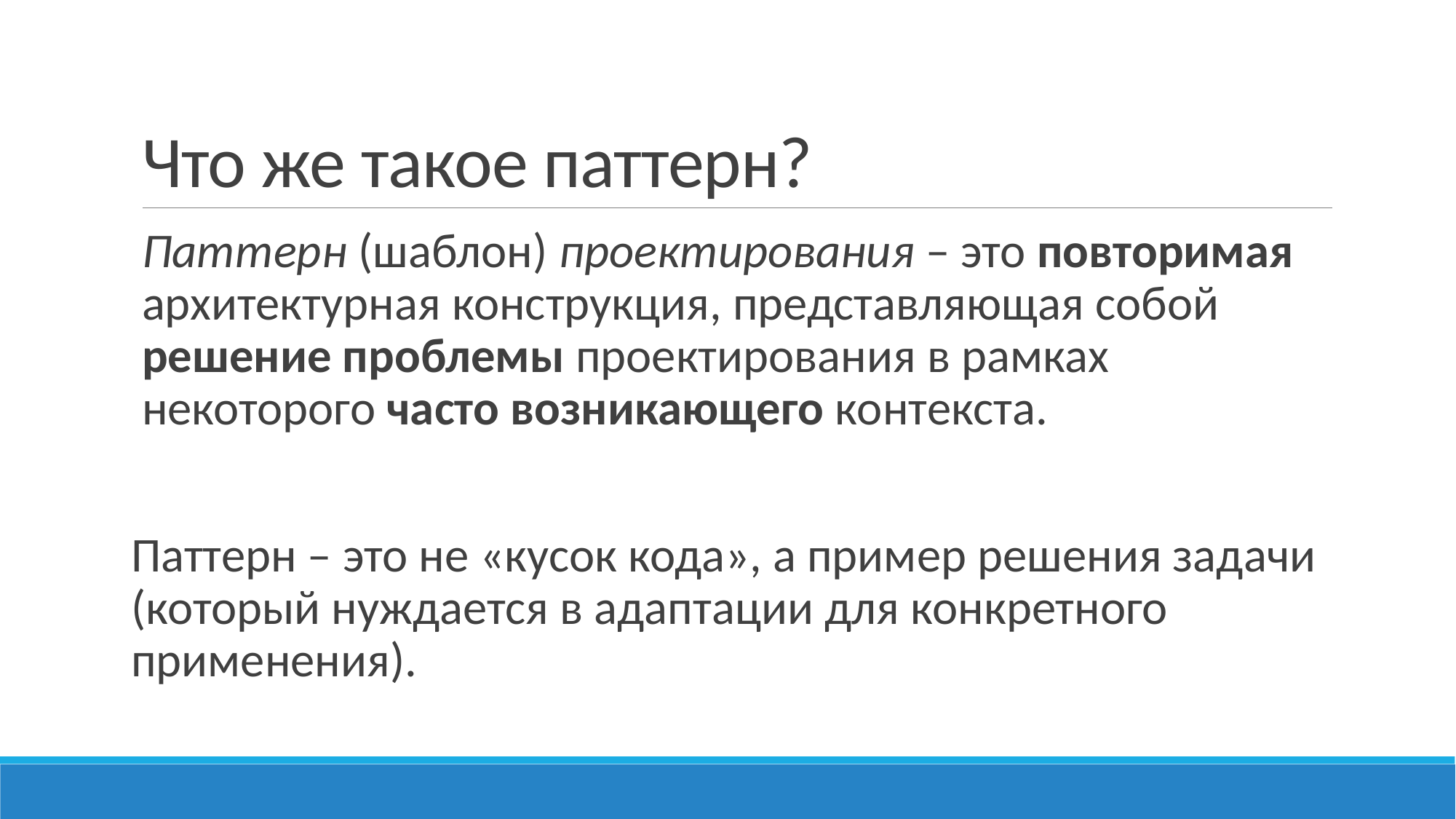

# Что же такое паттерн?
Паттерн (шаблон) проектирования – это повторимая архитектурная конструкция, представляющая собой решение проблемы проектирования в рамках некоторого часто возникающего контекста.

Паттерн – это не «кусок кода», а пример решения задачи (который нуждается в адаптации для конкретного применения).